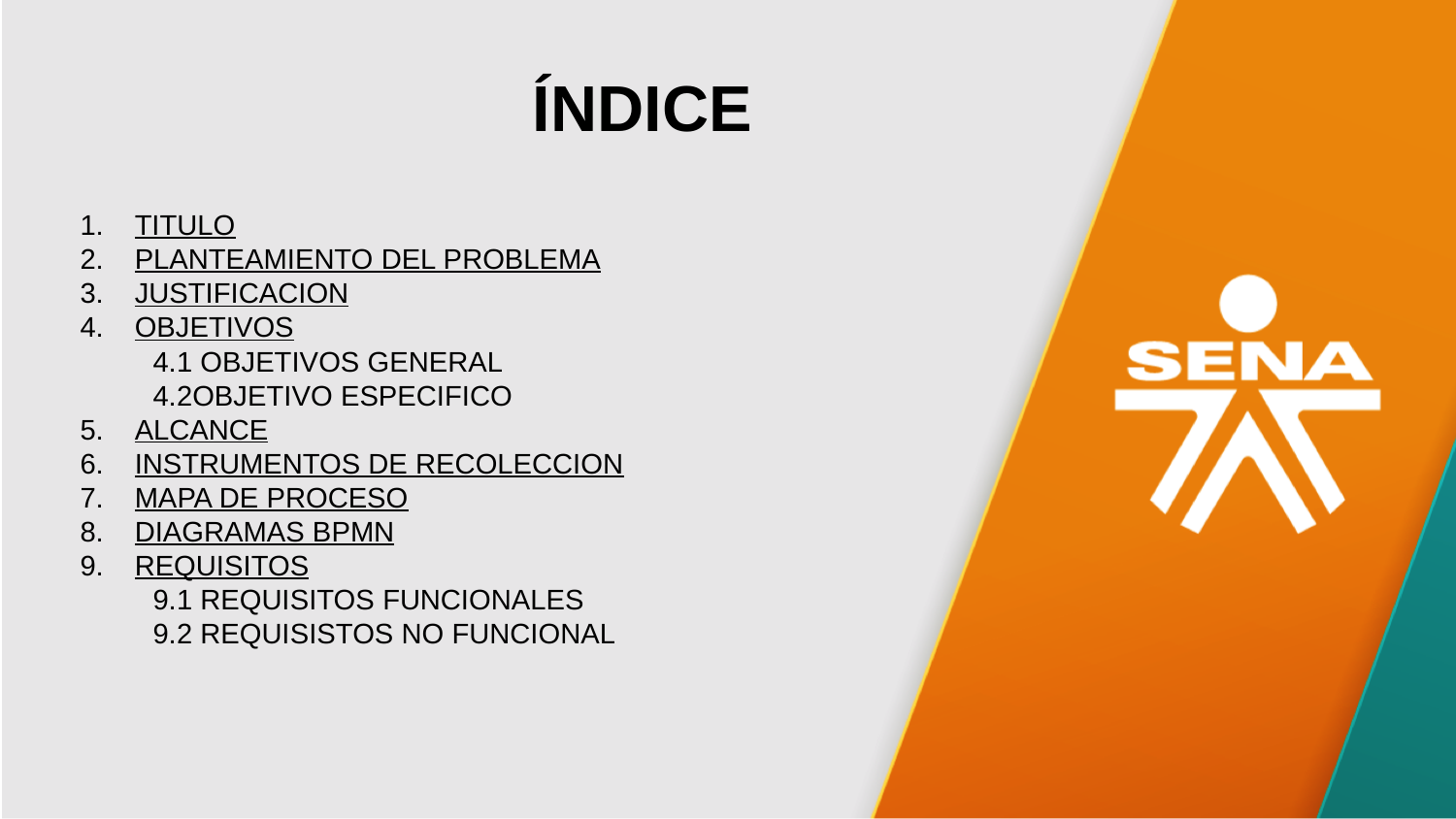

ÍNDICE
TITULO
PLANTEAMIENTO DEL PROBLEMA
JUSTIFICACION
OBJETIVOS
4.1 OBJETIVOS GENERAL
4.2OBJETIVO ESPECIFICO
ALCANCE
INSTRUMENTOS DE RECOLECCION
MAPA DE PROCESO
DIAGRAMAS BPMN
REQUISITOS
9.1 REQUISITOS FUNCIONALES
9.2 REQUISISTOS NO FUNCIONAL